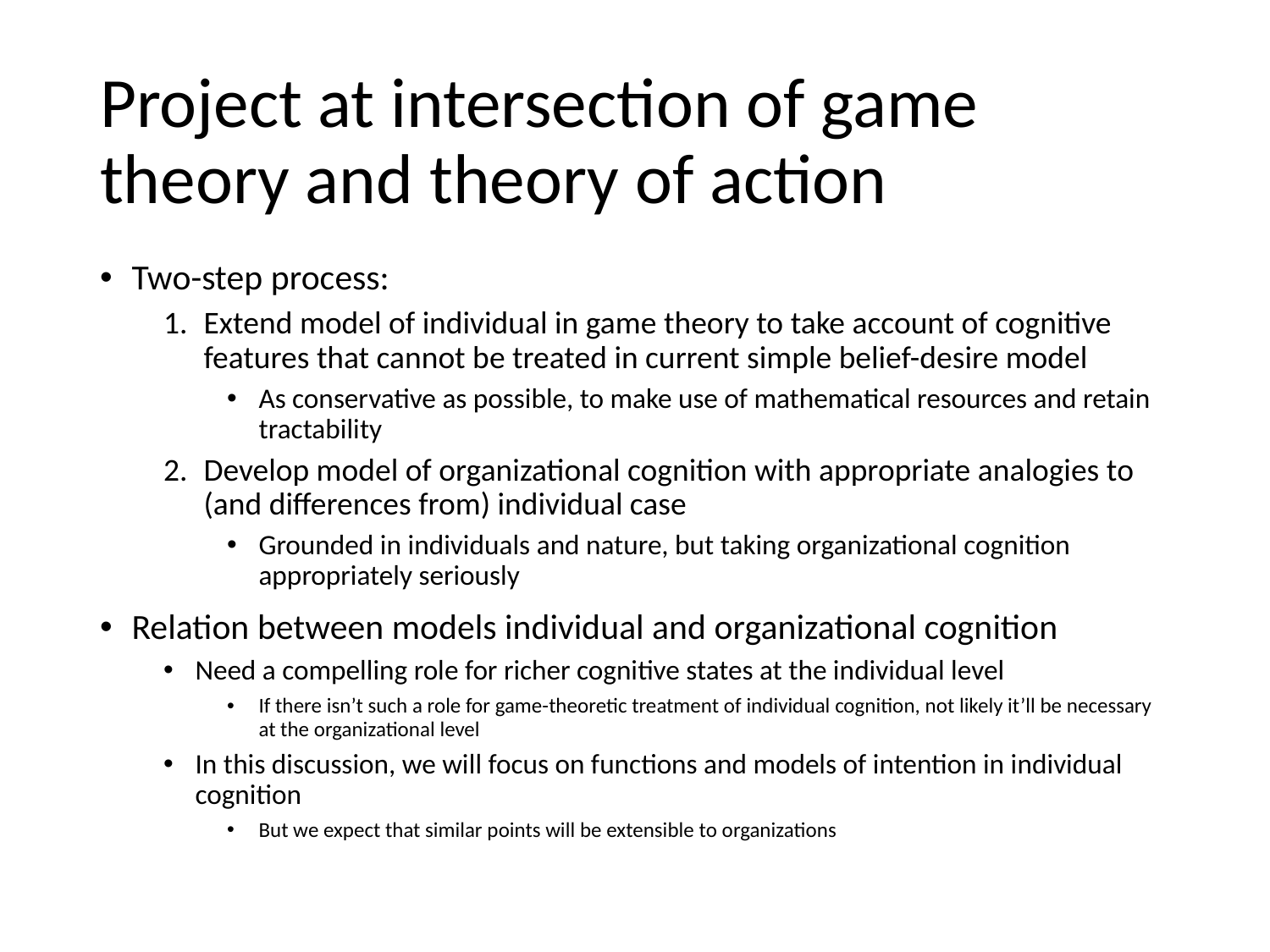

# Project at intersection of game theory and theory of action
Two-step process:
Extend model of individual in game theory to take account of cognitive features that cannot be treated in current simple belief-desire model
As conservative as possible, to make use of mathematical resources and retain tractability
Develop model of organizational cognition with appropriate analogies to (and differences from) individual case
Grounded in individuals and nature, but taking organizational cognition appropriately seriously
Relation between models individual and organizational cognition
Need a compelling role for richer cognitive states at the individual level
If there isn’t such a role for game-theoretic treatment of individual cognition, not likely it’ll be necessary at the organizational level
In this discussion, we will focus on functions and models of intention in individual cognition
But we expect that similar points will be extensible to organizations